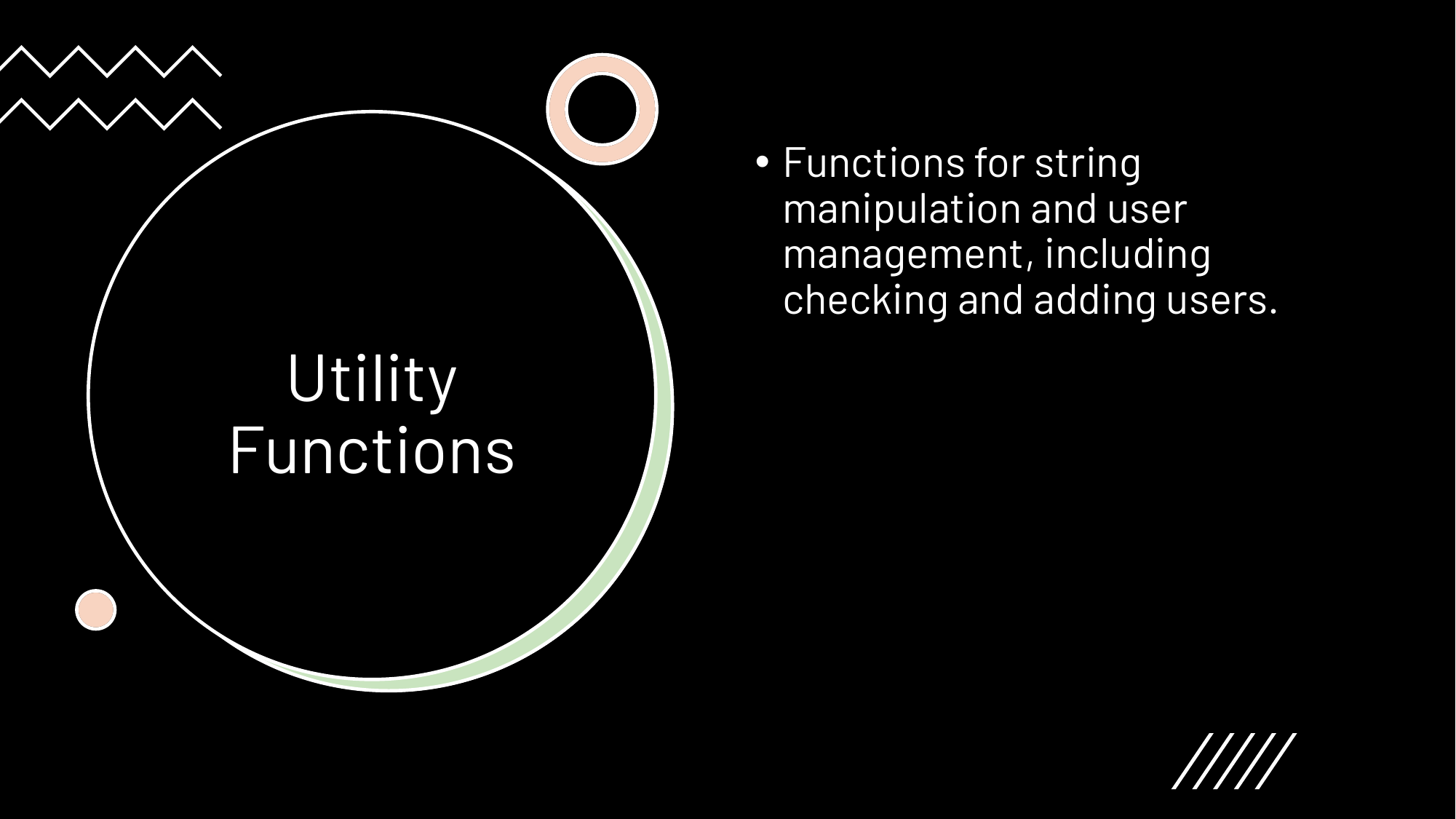

Functions for string manipulation and user management, including checking and adding users.
# Utility Functions